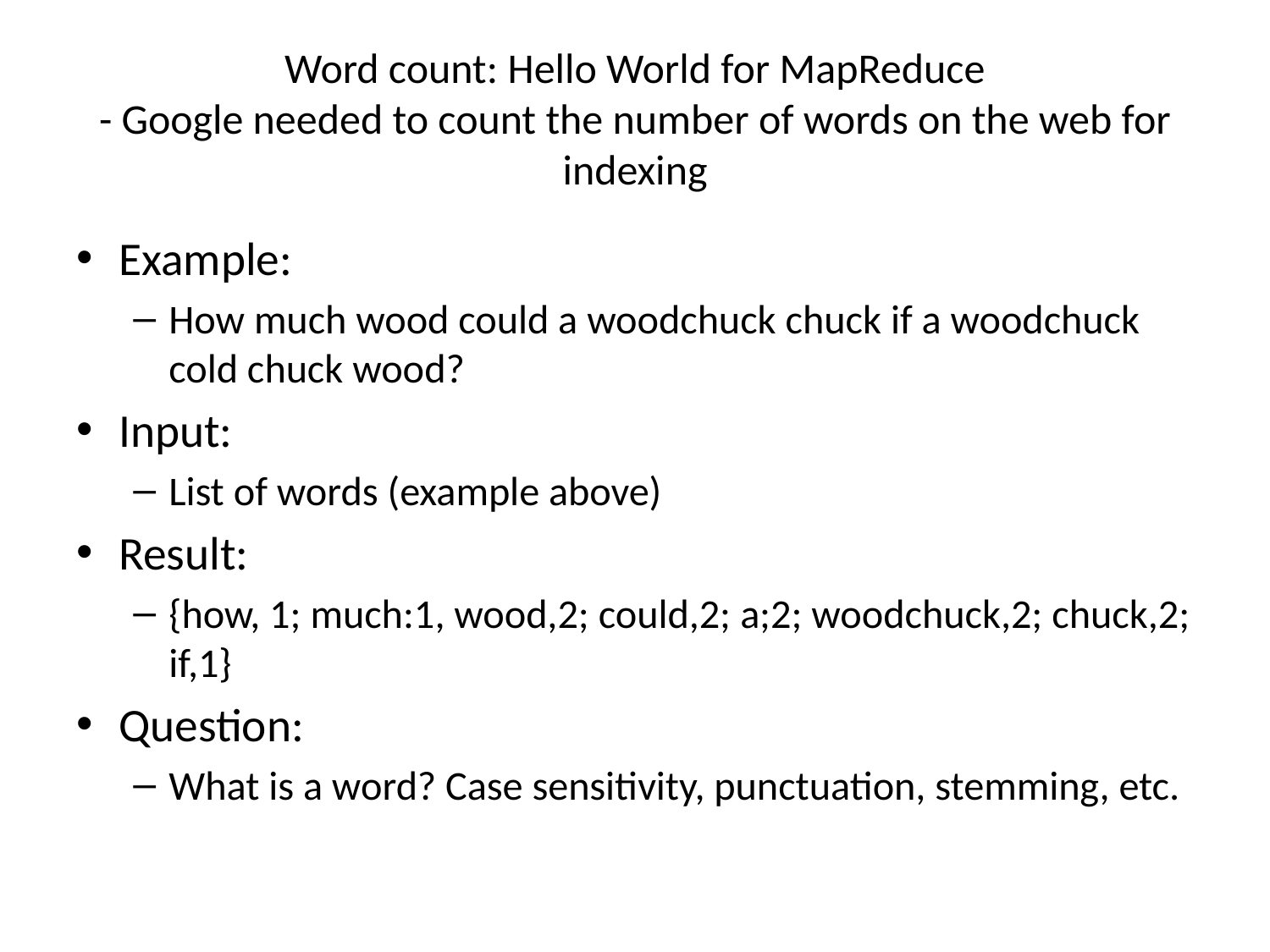

# Word count: Hello World for MapReduce - Google needed to count the number of words on the web for indexing
Example:
How much wood could a woodchuck chuck if a woodchuck cold chuck wood?
Input:
List of words (example above)
Result:
{how, 1; much:1, wood,2; could,2; a;2; woodchuck,2; chuck,2; if,1}
Question:
What is a word? Case sensitivity, punctuation, stemming, etc.